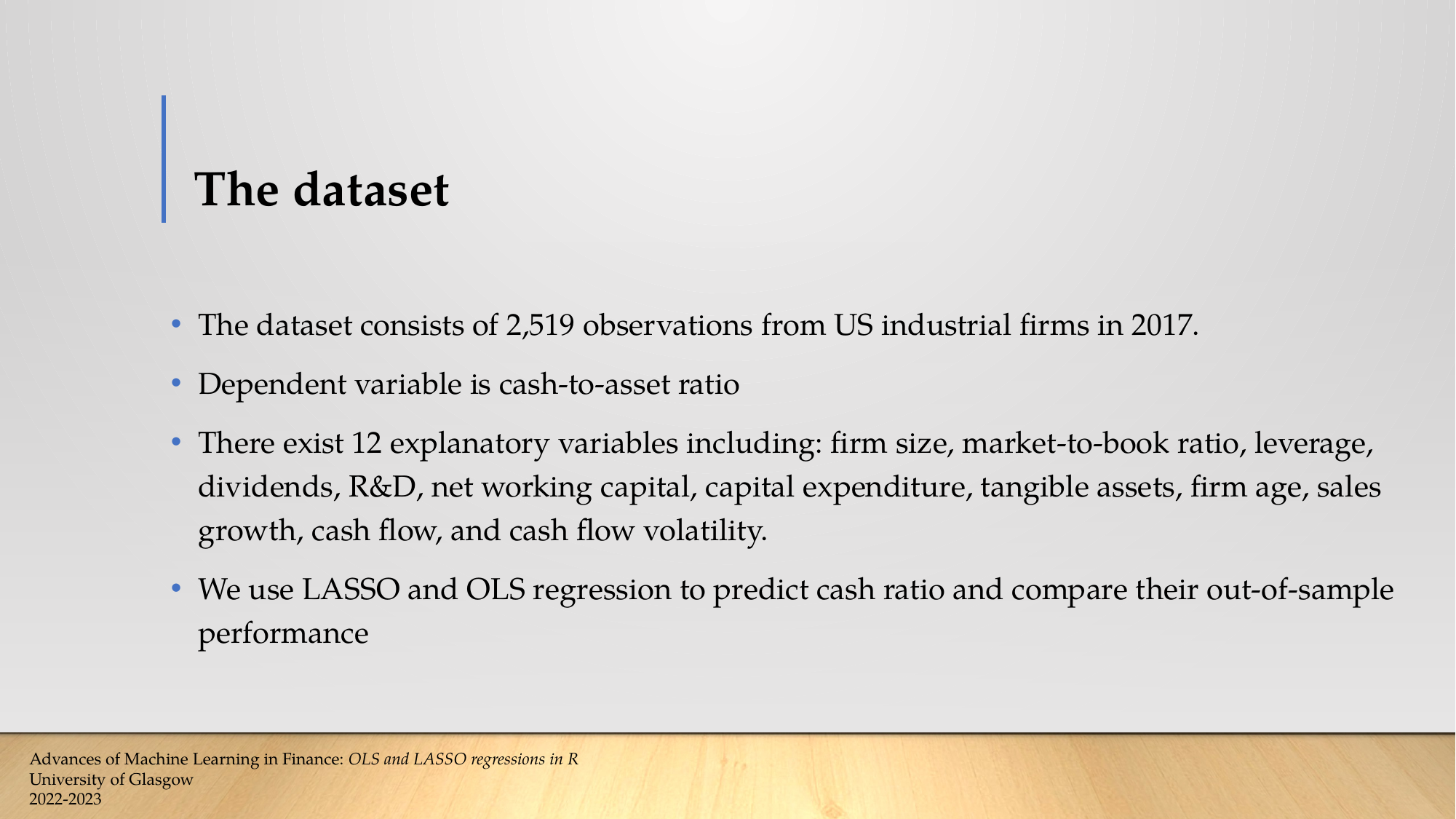

# The dataset

The dataset consists of 2,519 observations from US industrial firms in 2017.
Dependent variable is cash-to-asset ratio
There exist 12 explanatory variables including: firm size, market-to-book ratio, leverage, dividends, R&D, net working capital, capital expenditure, tangible assets, firm age, sales growth, cash flow, and cash flow volatility.
We use LASSO and OLS regression to predict cash ratio and compare their out-of-sample performance
Advances of Machine Learning in Finance: OLS and LASSO regressions in R
University of Glasgow
2022-2023